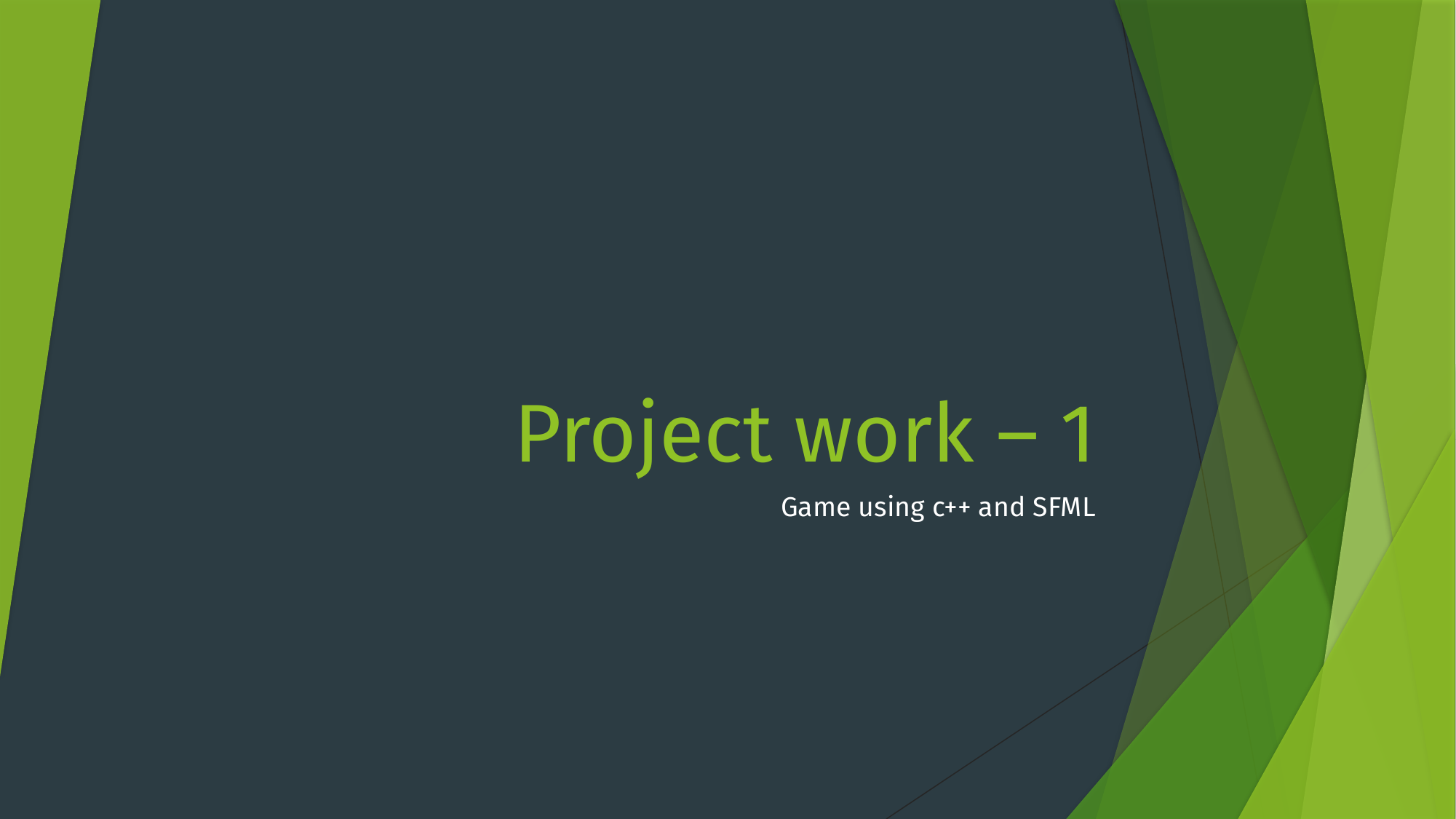

# Project work – 1
Game using c++ and SFML